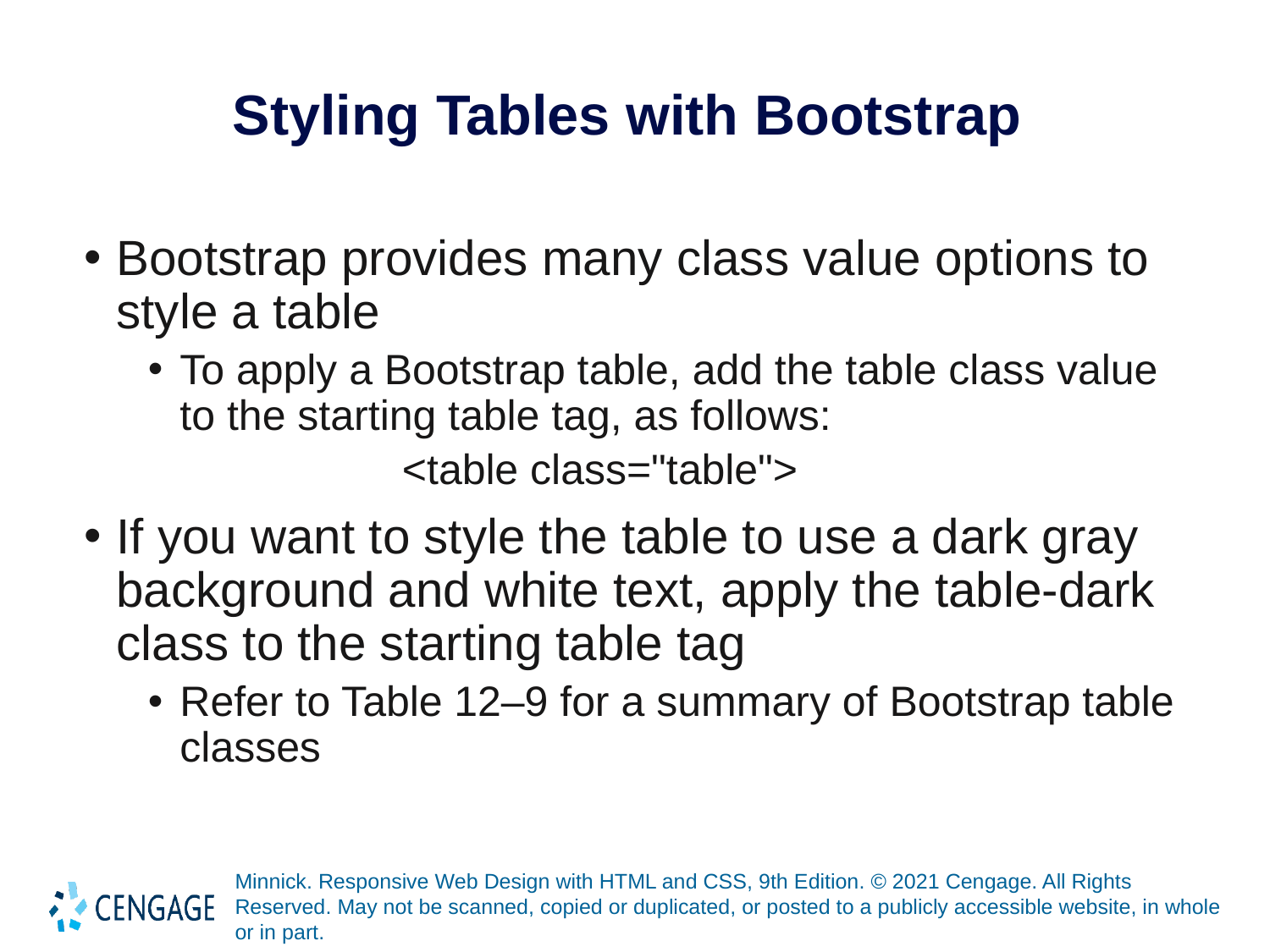

# Styling Tables with Bootstrap
Bootstrap provides many class value options to style a table
To apply a Bootstrap table, add the table class value to the starting table tag, as follows:
		<table class="table">
If you want to style the table to use a dark gray background and white text, apply the table-dark  class to the starting table tag
Refer to Table 12–9 for a summary of Bootstrap table classes
Minnick. Responsive Web Design with HTML and CSS, 9th Edition. © 2021 Cengage. All Rights Reserved. May not be scanned, copied or duplicated, or posted to a publicly accessible website, in whole or in part.